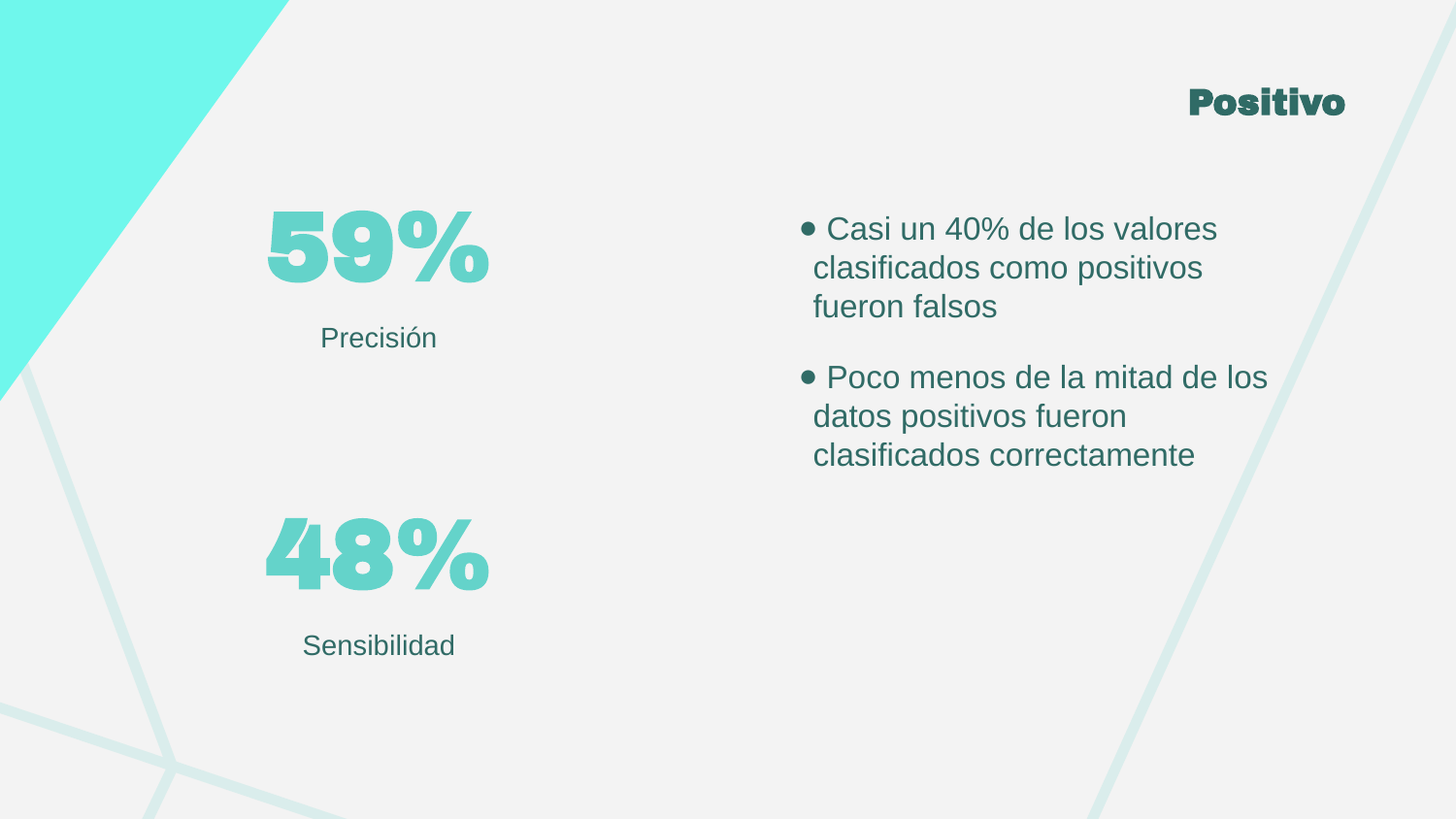

# Positivo
59%
 Casi un 40% de los valores clasificados como positivos fueron falsos
 Poco menos de la mitad de los datos positivos fueron clasificados correctamente
Precisión
48%
Sensibilidad